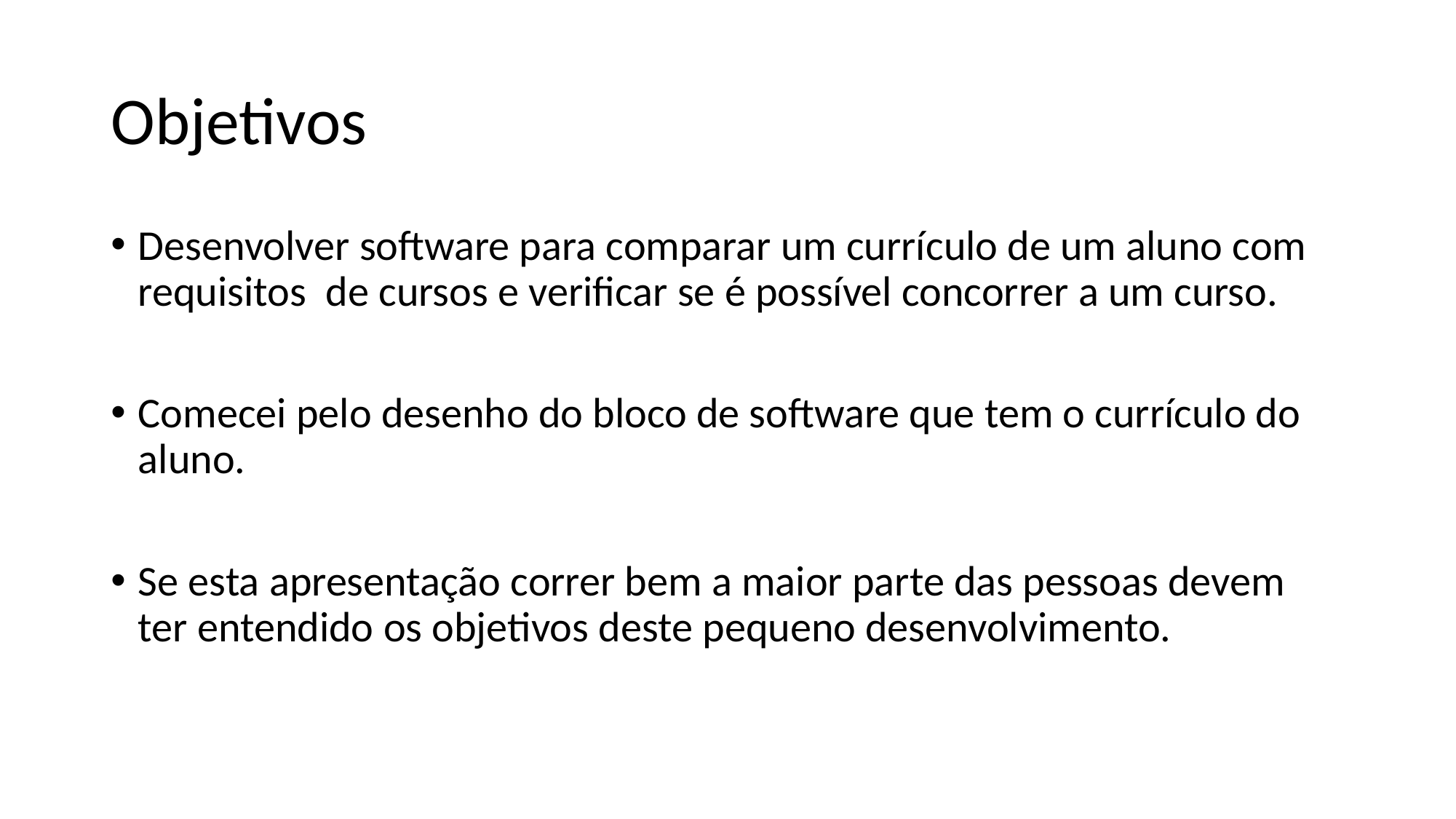

# Objetivos
Desenvolver software para comparar um currículo de um aluno com requisitos  de cursos e verificar se é possível concorrer a um curso.

Comecei pelo desenho do bloco de software que tem o currículo do aluno.

Se esta apresentação correr bem a maior parte das pessoas devem ter entendido os objetivos deste pequeno desenvolvimento.